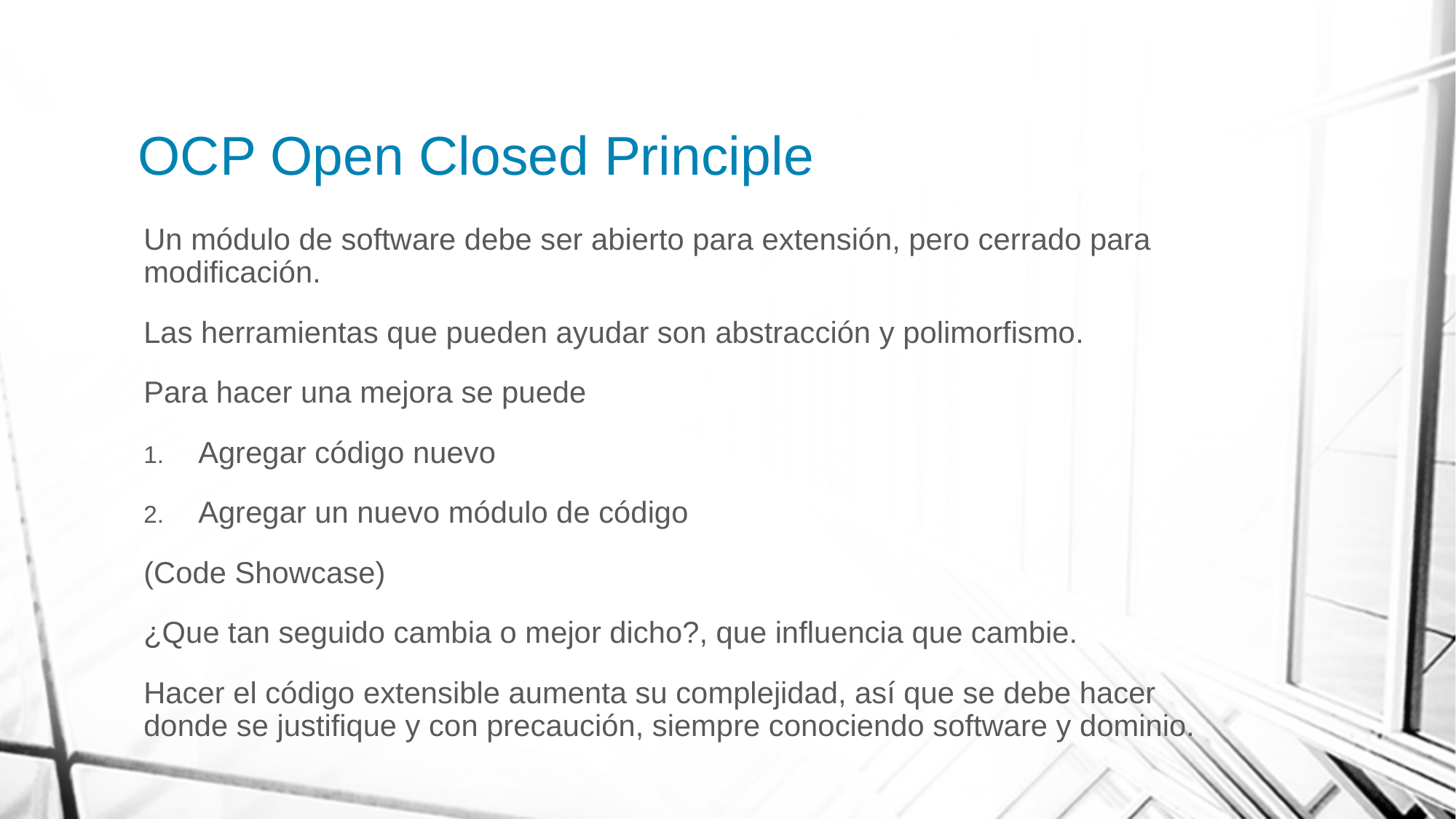

# OCP Open Closed Principle
Un módulo de software debe ser abierto para extensión, pero cerrado para modificación.
Las herramientas que pueden ayudar son abstracción y polimorfismo.
Para hacer una mejora se puede
Agregar código nuevo
Agregar un nuevo módulo de código
(Code Showcase)
¿Que tan seguido cambia o mejor dicho?, que influencia que cambie.
Hacer el código extensible aumenta su complejidad, así que se debe hacer donde se justifique y con precaución, siempre conociendo software y dominio.